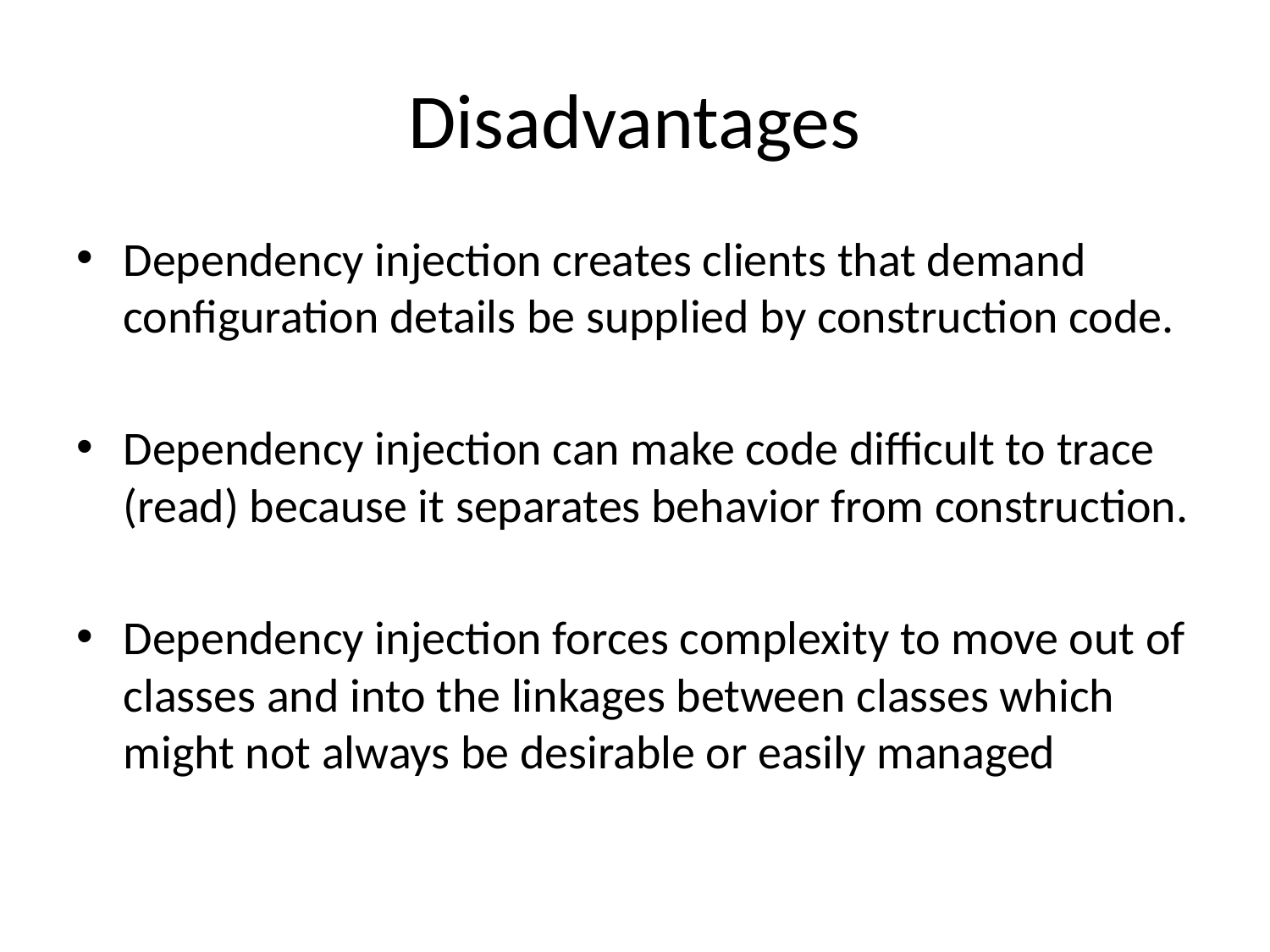

# Disadvantages
Dependency injection creates clients that demand configuration details be supplied by construction code.

Dependency injection can make code difficult to trace (read) because it separates behavior from construction.

Dependency injection forces complexity to move out of classes and into the linkages between classes which might not always be desirable or easily managed